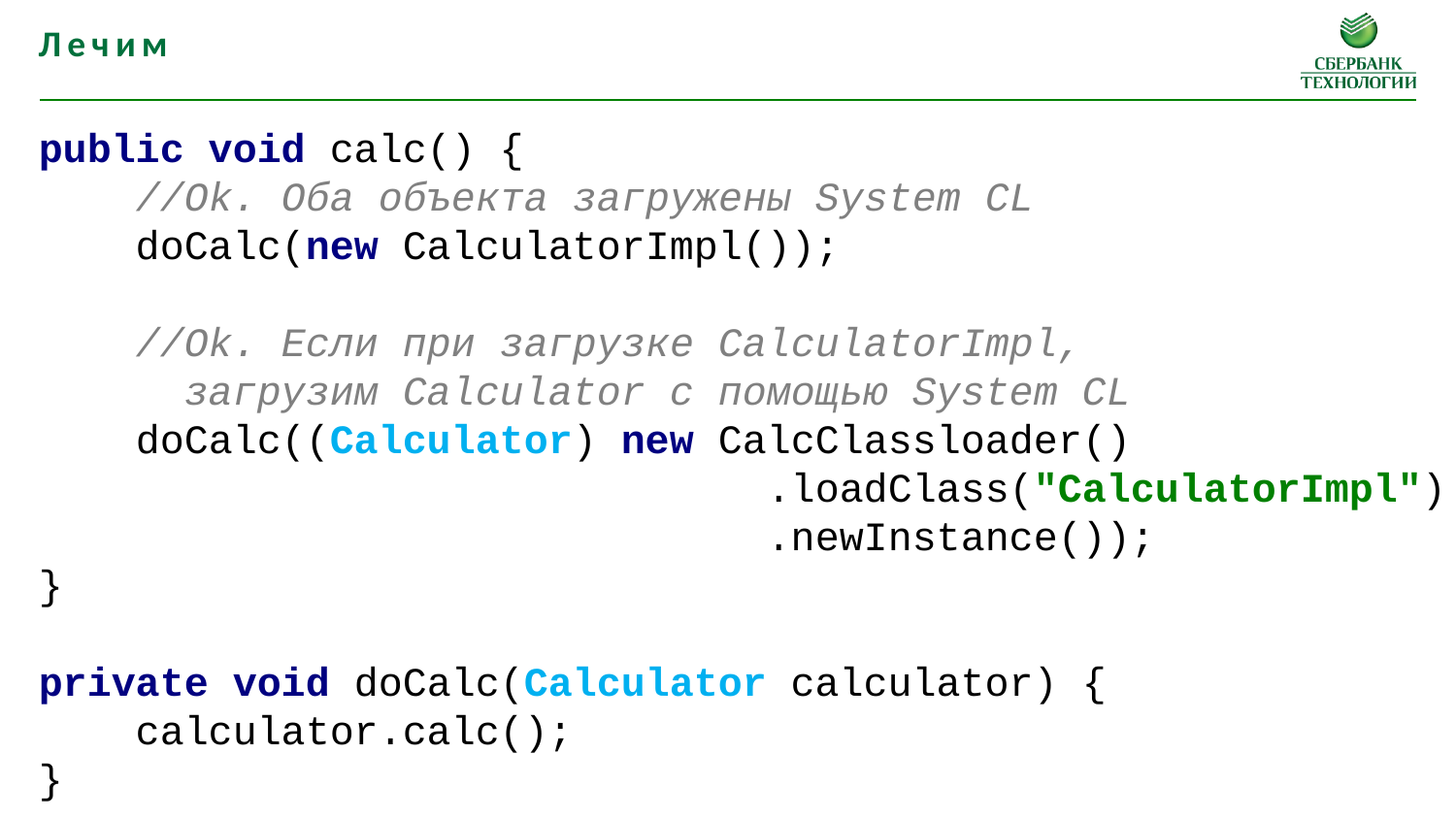

Лечим
public void calc() {
    //Ok. Оба объекта загружены System CL
    doCalc(new CalculatorImpl());

    //Ok. Если при загрузке CalculatorImpl,
      загрузим Calculator c помощью System CL
    doCalc((Calculator) new CalcClassloader()
					.loadClass("CalculatorImpl")
					.newInstance());
}
private void doCalc(Calculator calculator) {
    calculator.calc();
}